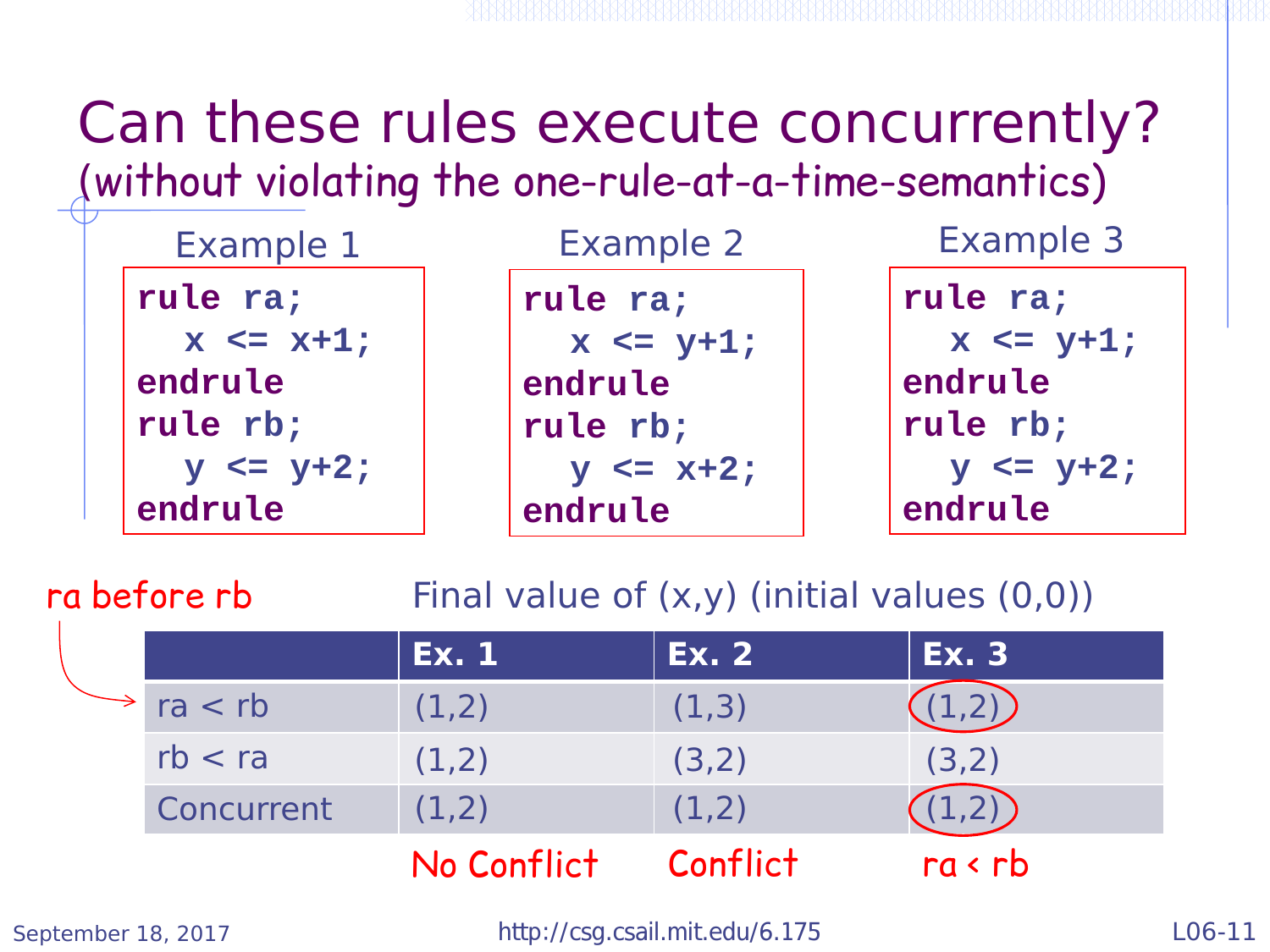

# Can these rules execute concurrently? (without violating the one-rule-at-a-time-semantics)
Example 3
Example 2
Example 1
rule ra;
	x <= y+1;
endrule
rule rb;
	y <= y+2;
endrule
rule ra;
	x <= x+1;
endrule
rule rb;
	y <= y+2;
endrule
rule ra;
	x <= y+1;
endrule
rule rb;
	y <= x+2;
endrule
ra before rb

Final value of (x,y) (initial values (0,0))
|  | Ex. 1 | Ex. 2 | Ex. 3 |
| --- | --- | --- | --- |
| ra < rb |  |  |  |
| rb < ra |  |  |  |
| Concurrent |  |  |  |
(1,2)
(1,3)
(1,2)

(1,2)
(3,2)
(3,2)
(1,2)
(1,2)
(1,2)

ra < rb
Conflict
No Conflict
September 18, 2017
http://csg.csail.mit.edu/6.175
L06-11